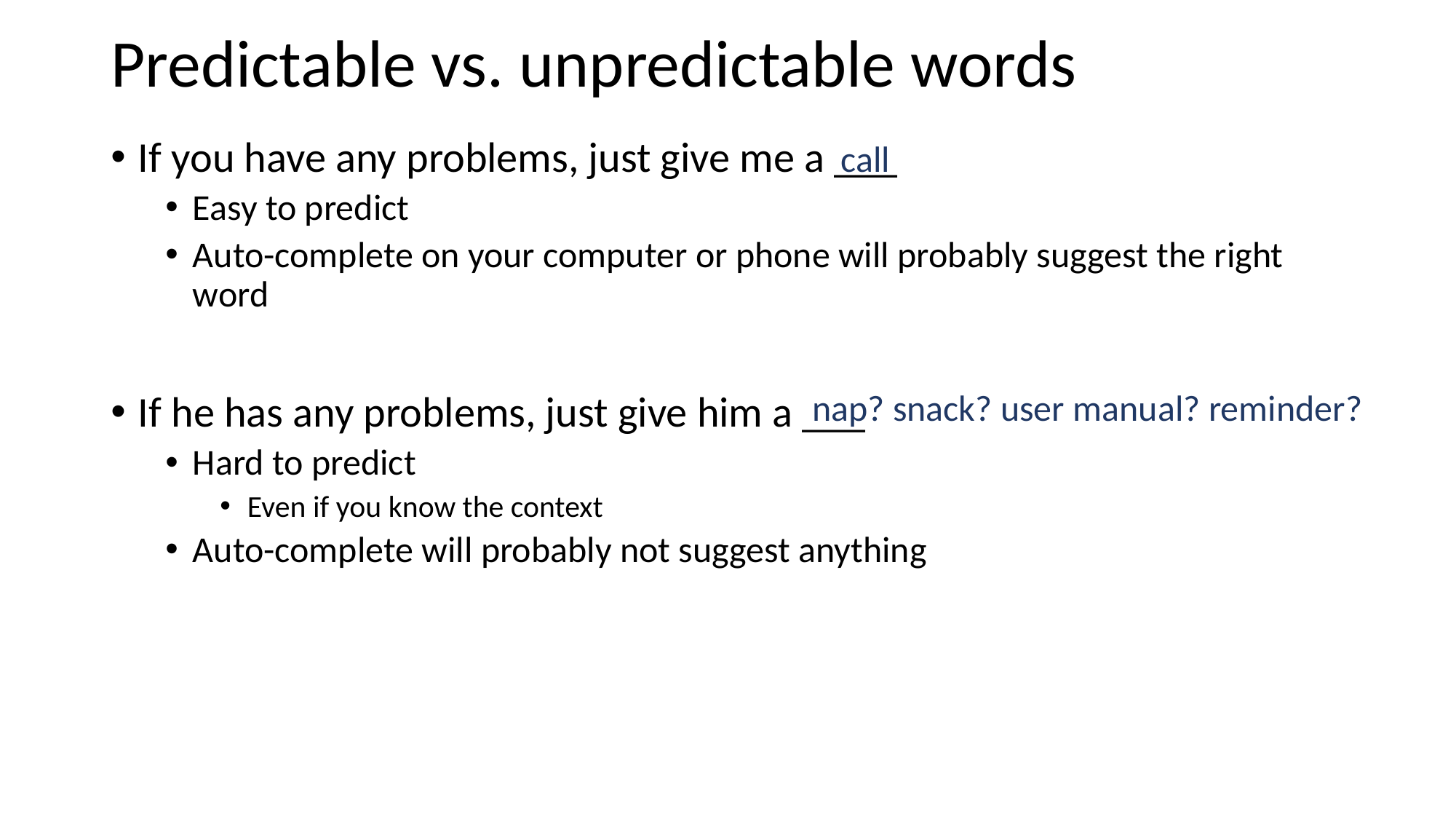

# Predictable vs. unpredictable words
If you have any problems, just give me a ___
Easy to predict
Auto-complete on your computer or phone will probably suggest the right word

If he has any problems, just give him a ___
Hard to predict
Even if you know the context
Auto-complete will probably not suggest anything
call
nap? snack? user manual? reminder?